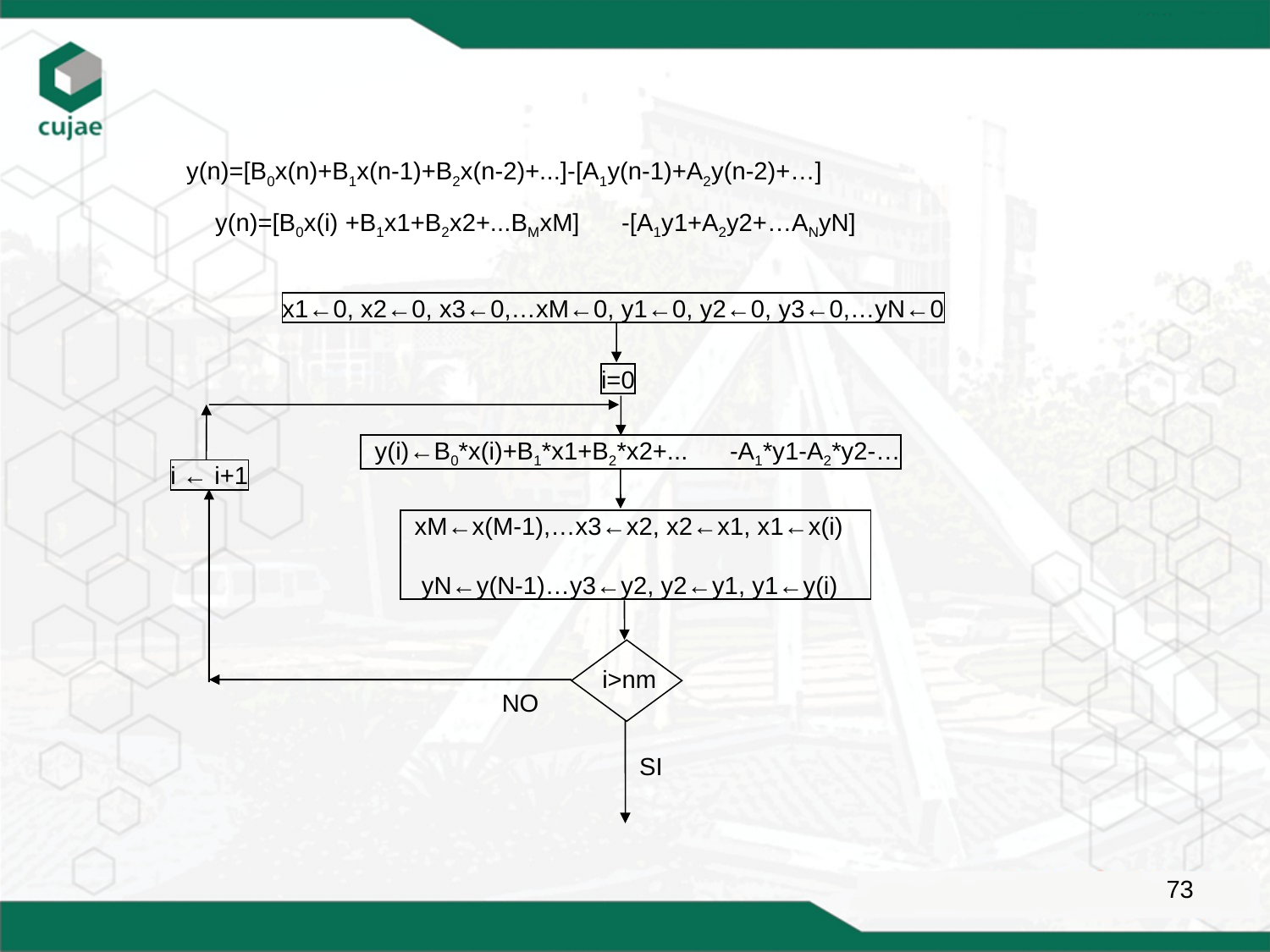

y(n)=[B0x(n)+B1x(n-1)+B2x(n-2)+...]-[A1y(n-1)+A2y(n-2)+…]
y(n)=[B0x(i) +B1x1+B2x2+...BMxM]      -[A1y1+A2y2+…ANyN]
x1←0, x2←0, x3←0,…xM←0, y1←0, y2←0, y3←0,…yN←0

i=0

  y(i)←B0*x(i)+B1*x1+B2*x2+...      -A1*y1-A2*y2-…

i ← i+1

NO

  xM←x(M-1),…x3←x2, x2←x1, x1←x(i)

   yN←y(N-1)…y3←y2, y2←y1, y1←y(i)

i>nm

SI
73